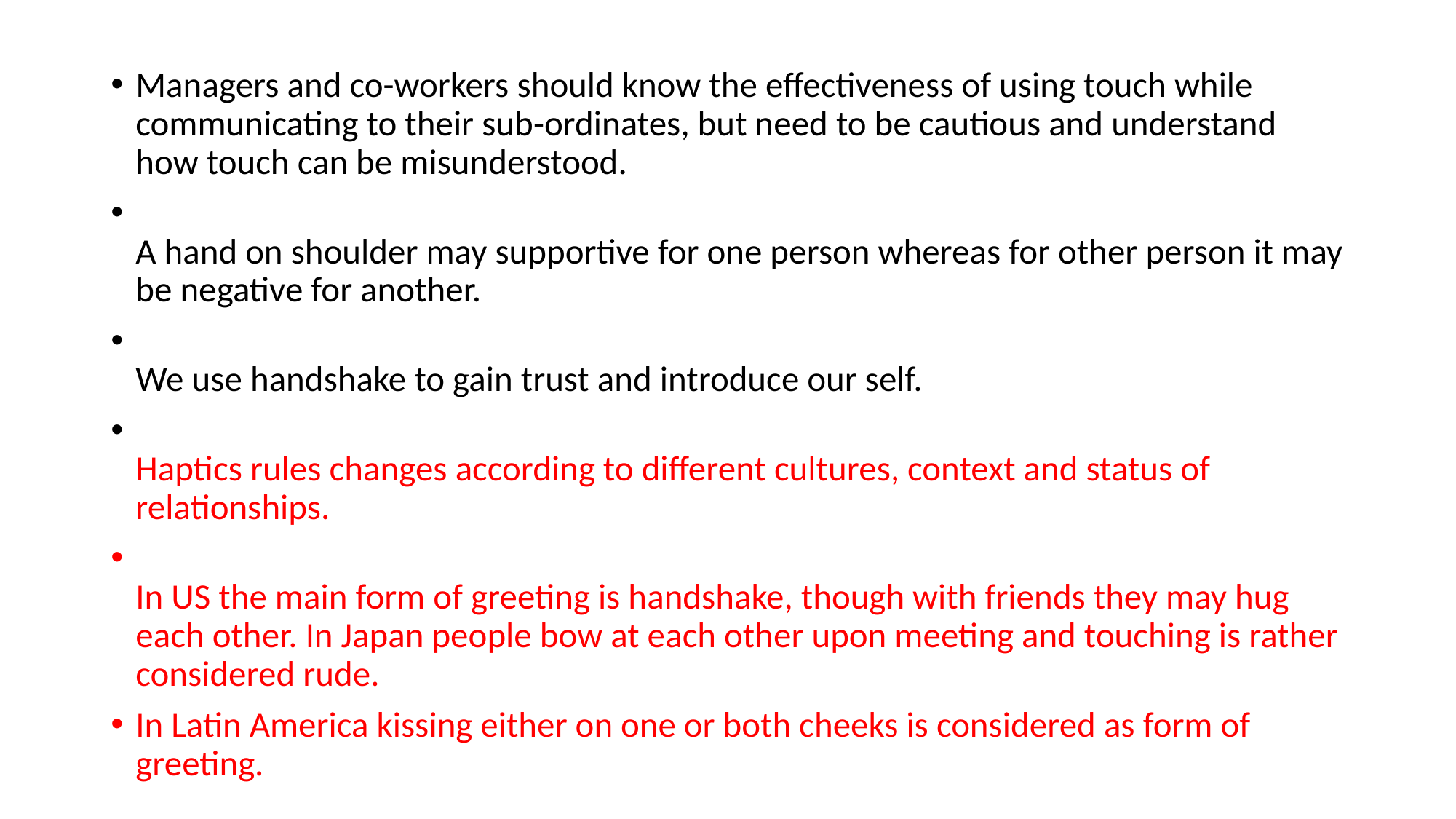

Managers and co-workers should know the effectiveness of using touch while communicating to their sub-ordinates, but need to be cautious and understand how touch can be misunderstood.
A hand on shoulder may supportive for one person whereas for other person it may be negative for another.
We use handshake to gain trust and introduce our self.
Haptics rules changes according to different cultures, context and status of relationships.
In US the main form of greeting is handshake, though with friends they may hug each other. In Japan people bow at each other upon meeting and touching is rather considered rude.
In Latin America kissing either on one or both cheeks is considered as form of greeting.